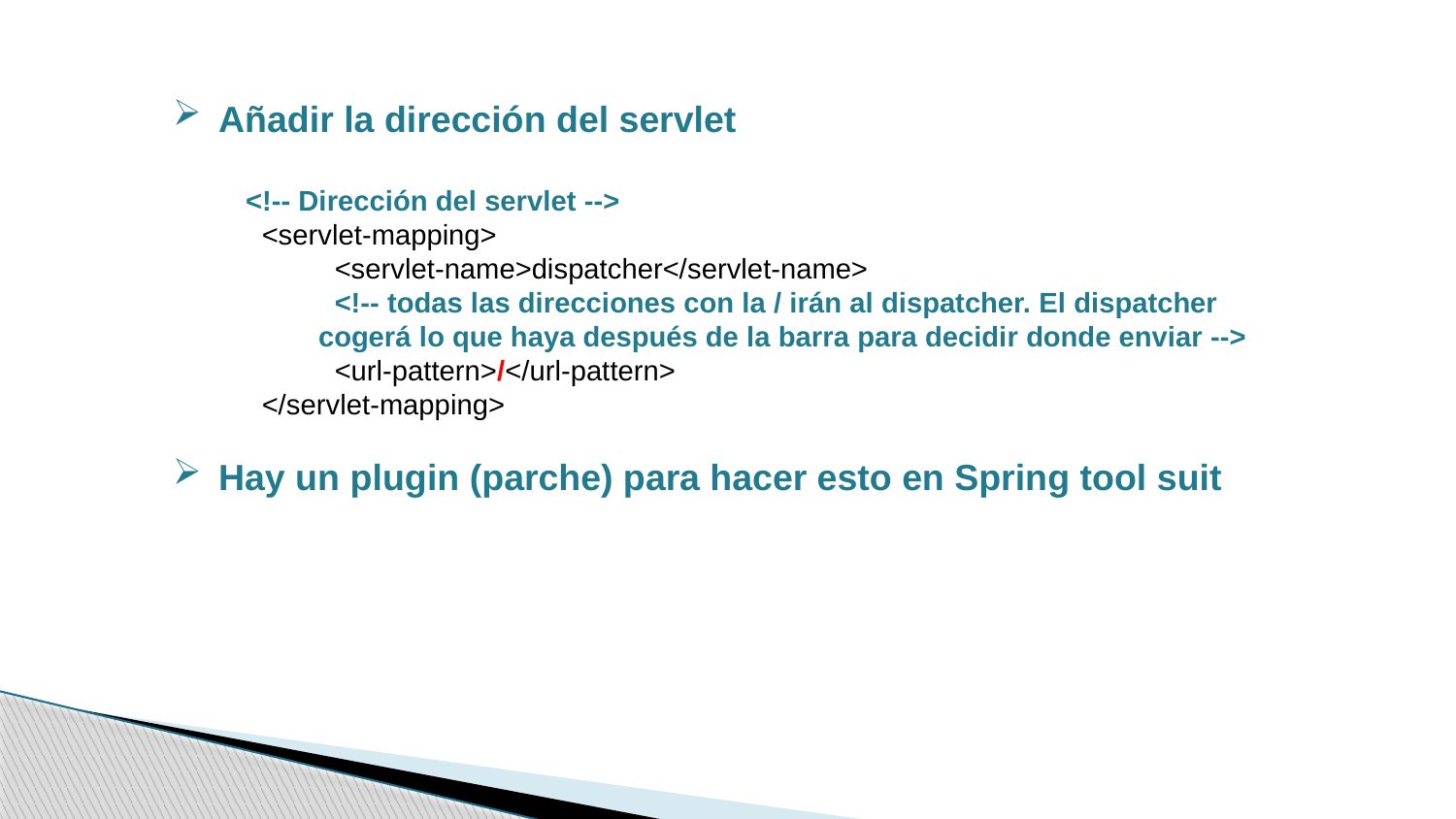

Añadir la dirección del servlet

<!-- Dirección del servlet -->
  <servlet-mapping>
  <servlet-name>dispatcher</servlet-name>
  <!-- todas las direcciones con la / irán al dispatcher. El dispatcher cogerá lo que haya después de la barra para decidir donde enviar -->
  <url-pattern>/</url-pattern>
  </servlet-mapping>

Hay un plugin (parche) para hacer esto en Spring tool suit